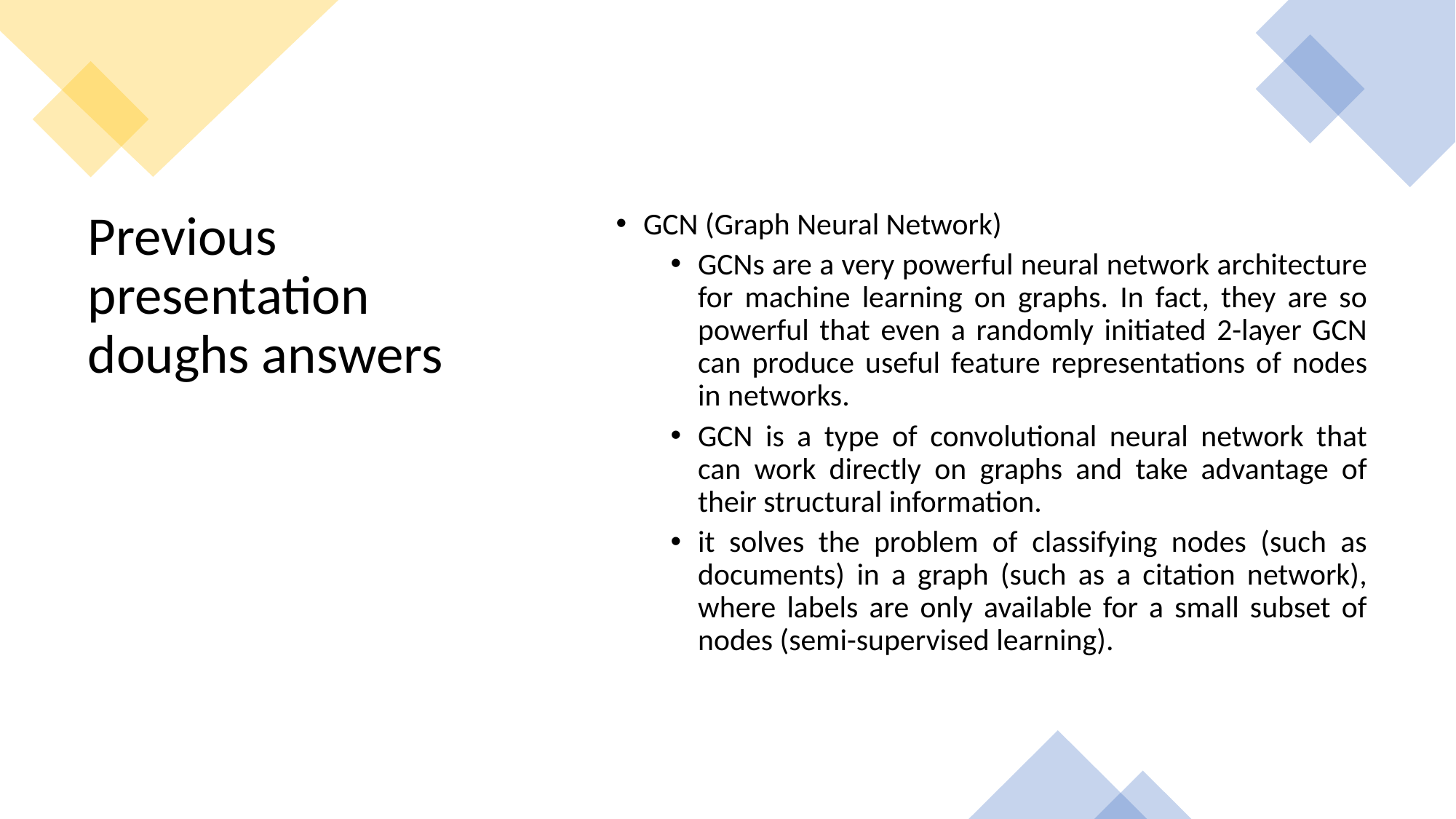

GCN (Graph Neural Network)
GCNs are a very powerful neural network architecture for machine learning on graphs. In fact, they are so powerful that even a randomly initiated 2-layer GCN can produce useful feature representations of nodes in networks.
GCN is a type of convolutional neural network that can work directly on graphs and take advantage of their structural information.
it solves the problem of classifying nodes (such as documents) in a graph (such as a citation network), where labels are only available for a small subset of nodes (semi-supervised learning).
# Previous presentation doughs answers